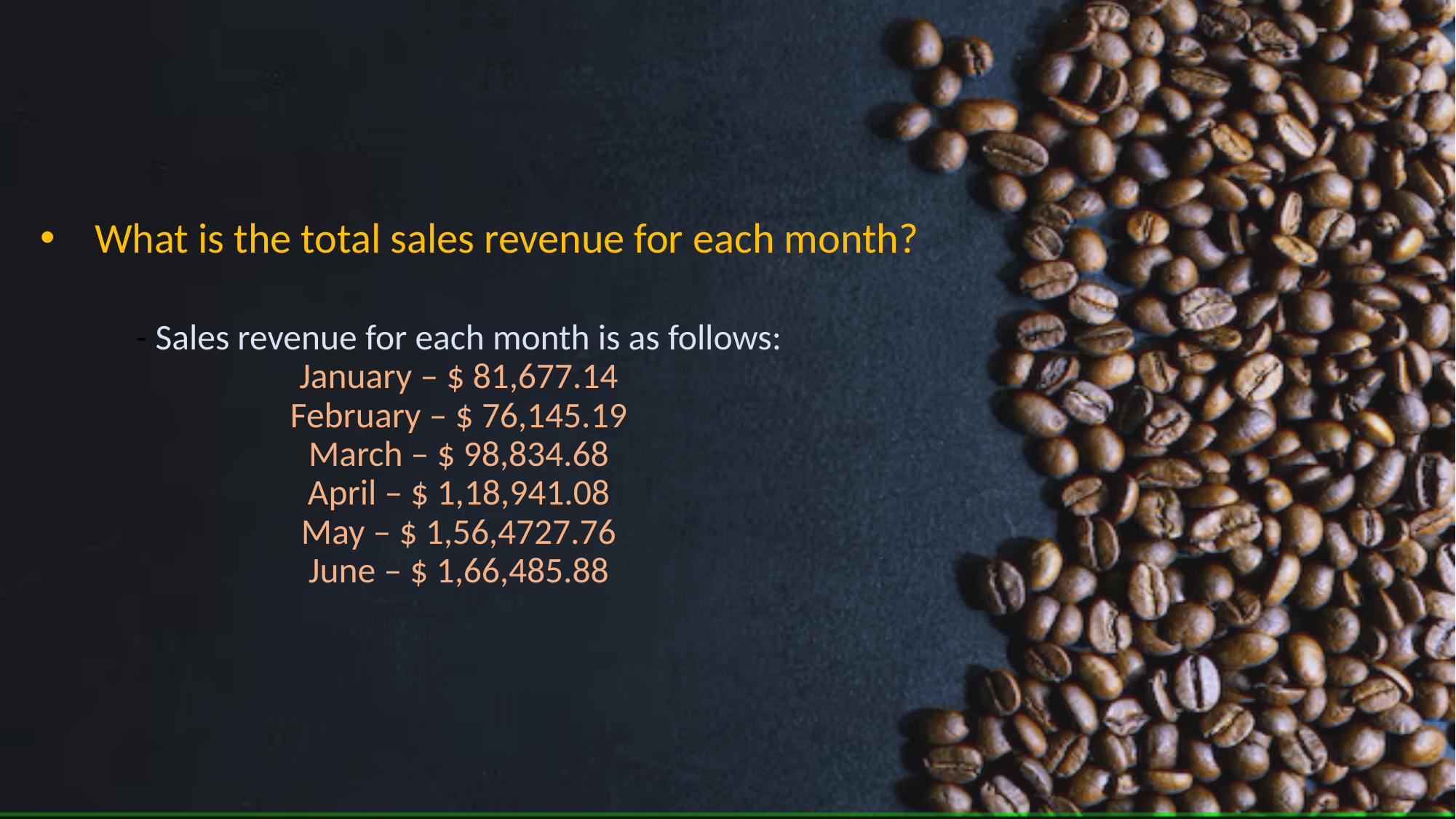

# What is the total sales revenue for each month?
- Sales revenue for each month is as follows:
January – $ 81,677.14
February – $ 76,145.19
March – $ 98,834.68
April – $ 1,18,941.08
May – $ 1,56,4727.76
June – $ 1,66,485.88